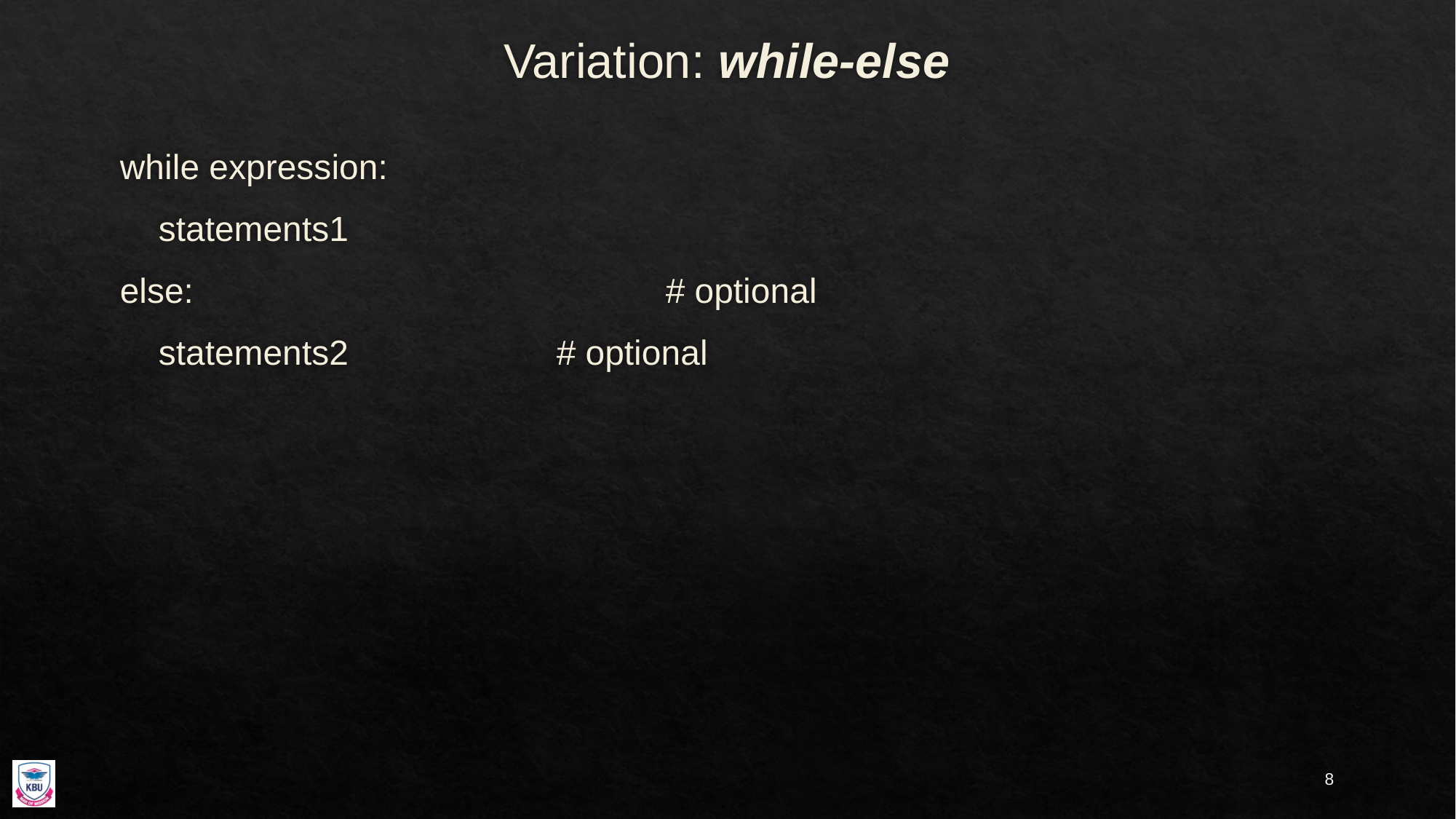

# Variation: while-else
while expression:
    statements1
else:					# optional
    statements2		# optional
8